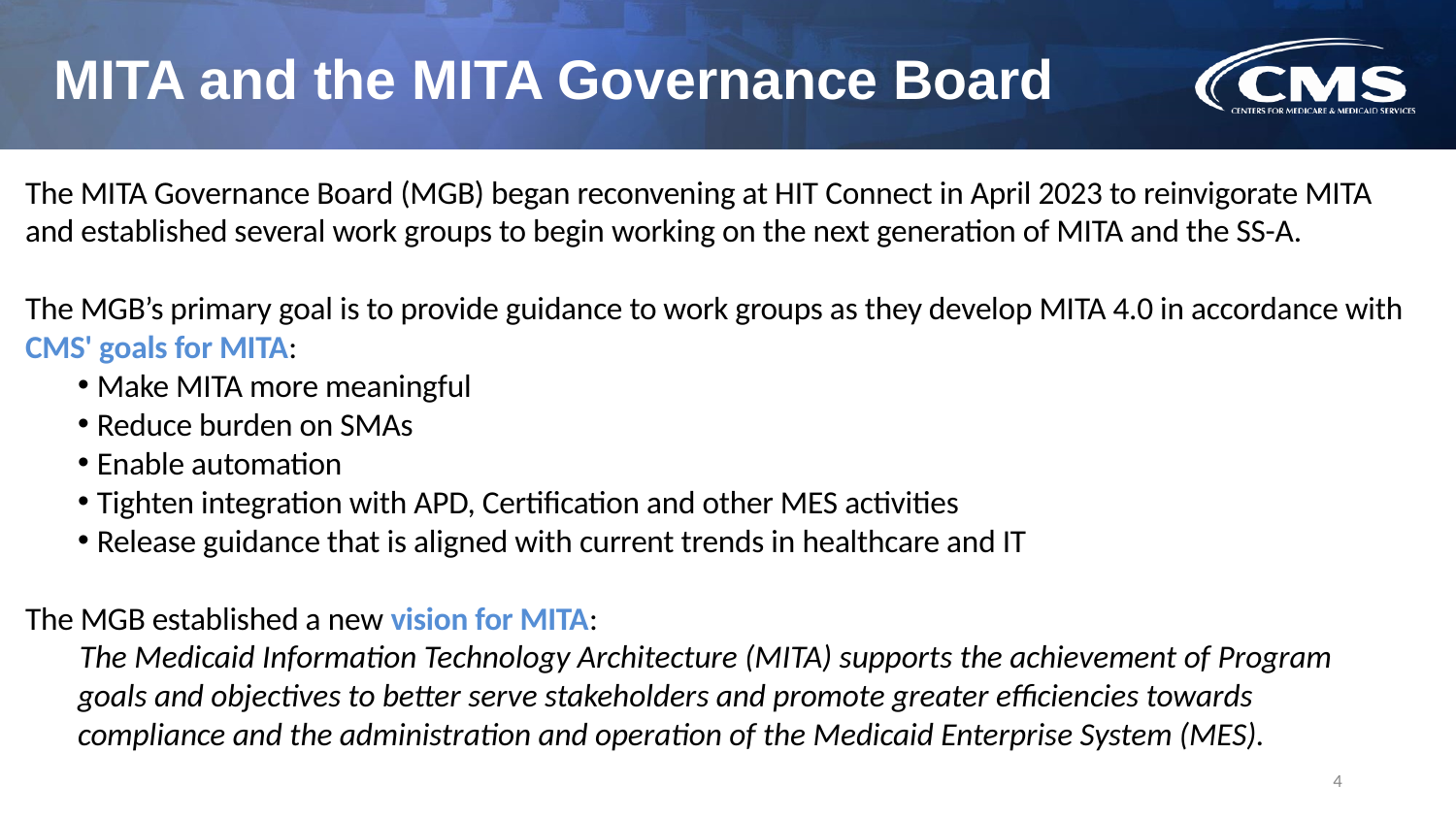

# MITA and the MITA Governance Board
The MITA Governance Board (MGB) began reconvening at HIT Connect in April 2023 to reinvigorate MITA and established several work groups to begin working on the next generation of MITA and the SS-A.

The MGB’s primary goal is to provide guidance to work groups as they develop MITA 4.0 in accordance with CMS' goals for MITA:
Make MITA more meaningful
Reduce burden on SMAs
Enable automation
Tighten integration with APD, Certification and other MES activities
Release guidance that is aligned with current trends in healthcare and IT

The MGB established a new vision for MITA:
The Medicaid Information Technology Architecture (MITA) supports the achievement of Program goals and objectives to better serve stakeholders and promote greater efficiencies towards compliance and the administration and operation of the Medicaid Enterprise System (MES).
4